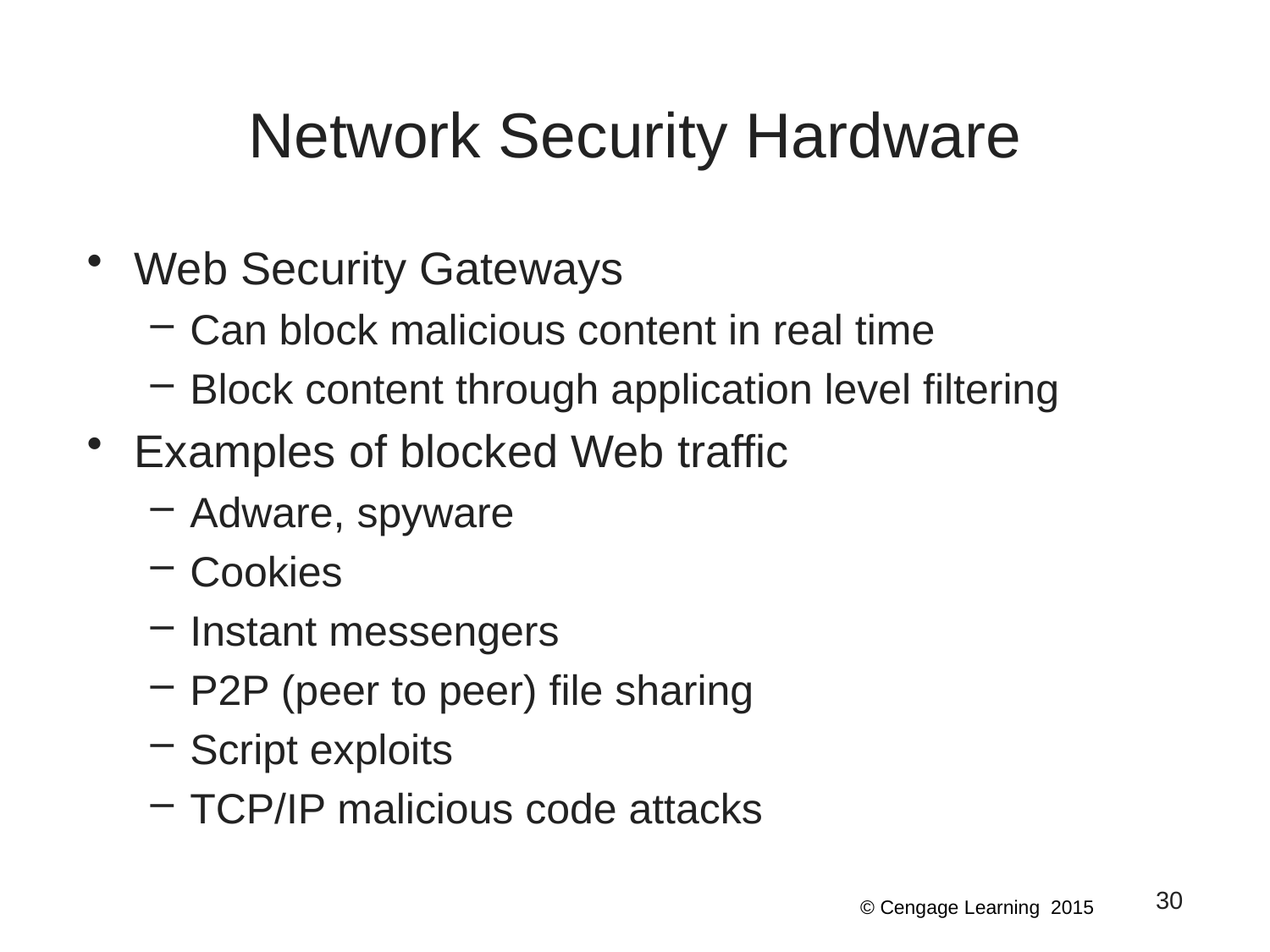

# Network Security Hardware
Web Security Gateways
Can block malicious content in real time
Block content through application level filtering
Examples of blocked Web traffic
Adware, spyware
Cookies
Instant messengers
P2P (peer to peer) file sharing
Script exploits
TCP/IP malicious code attacks
30